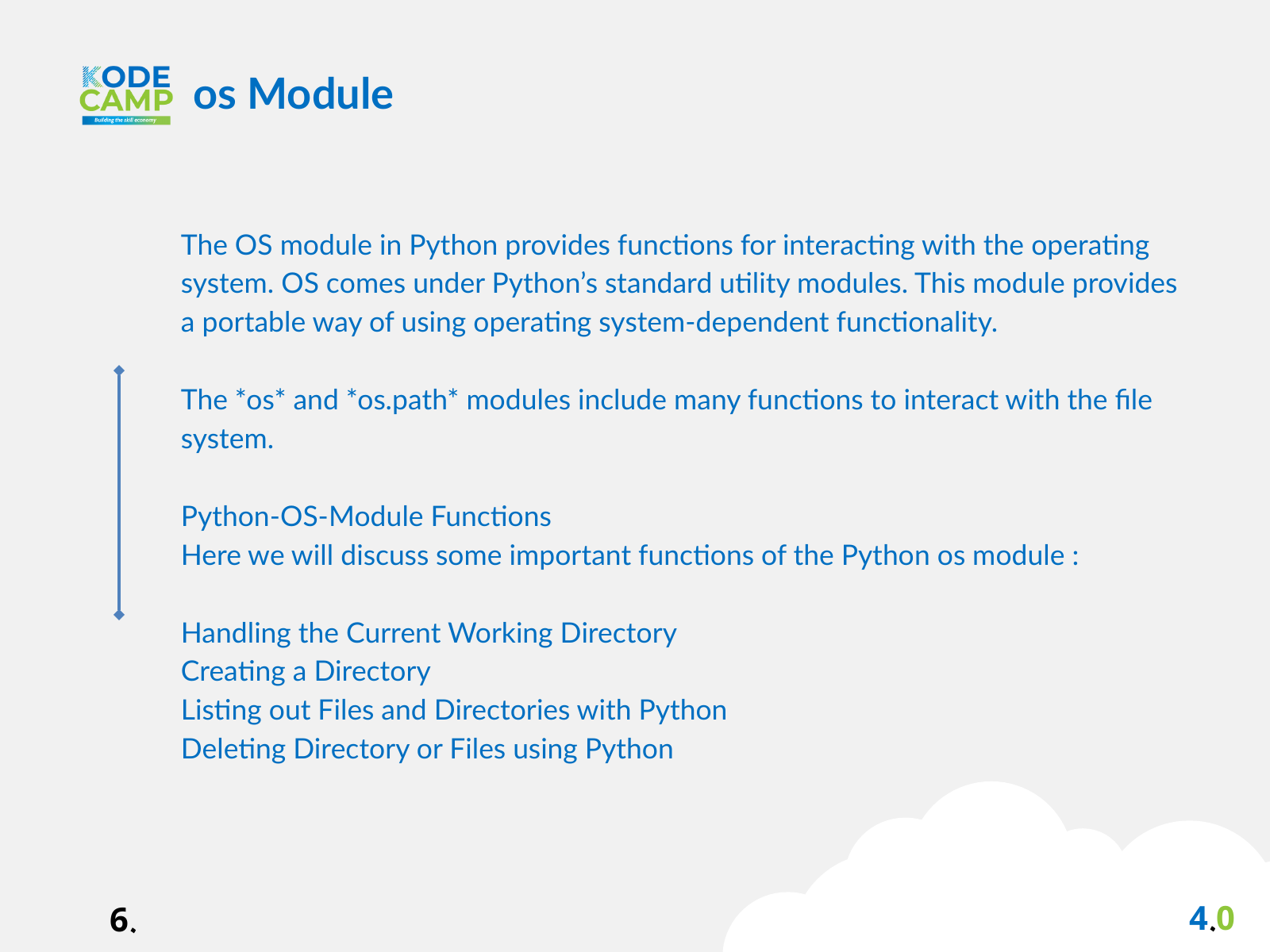

os Module
The OS module in Python provides functions for interacting with the operating system. OS comes under Python’s standard utility modules. This module provides a portable way of using operating system-dependent functionality.

The *os* and *os.path* modules include many functions to interact with the file system.

Python-OS-Module Functions
Here we will discuss some important functions of the Python os module :

Handling the Current Working Directory
Creating a Directory
Listing out Files and Directories with Python
Deleting Directory or Files using Python

4.0
6.